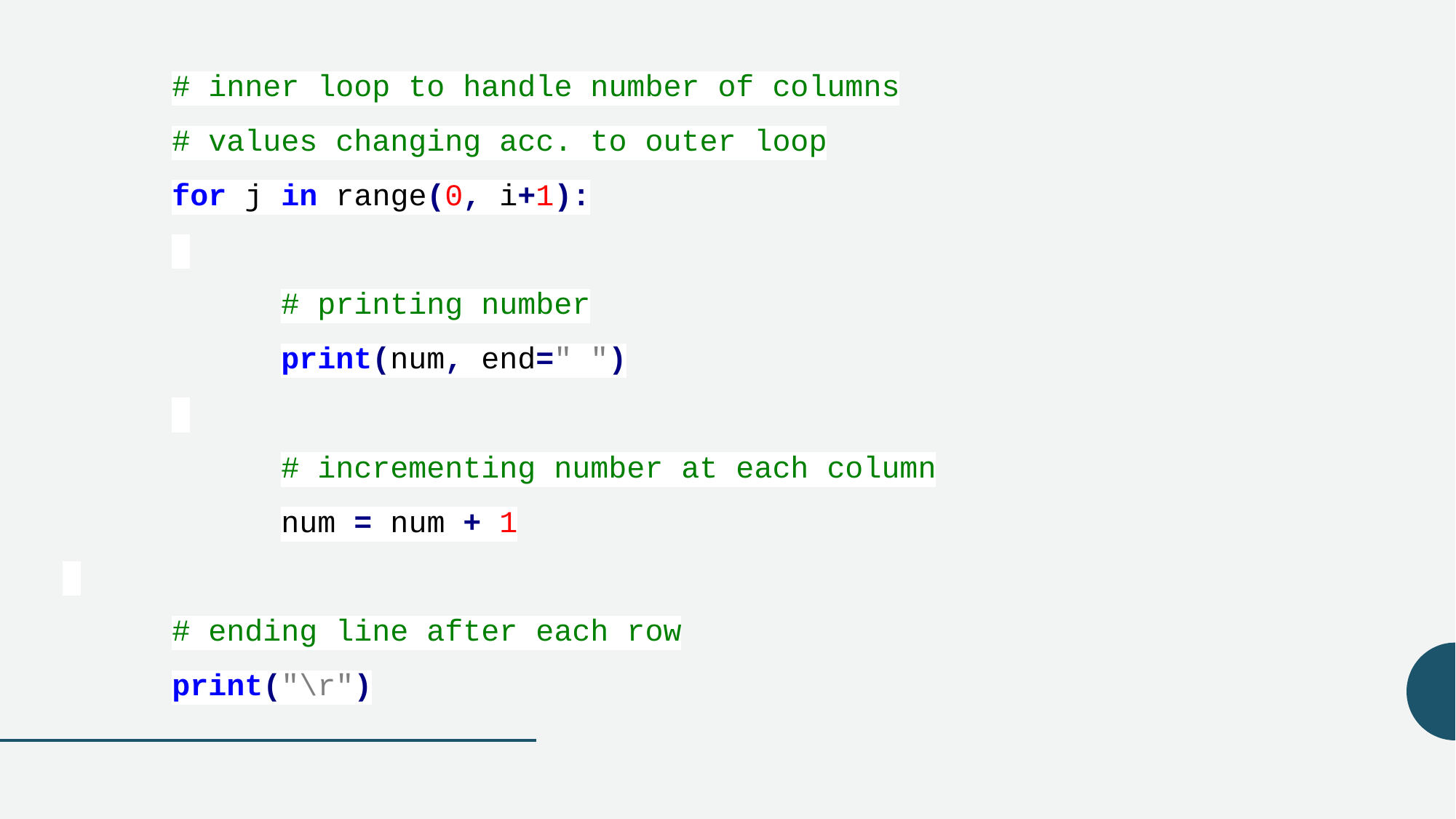

# inner loop to handle number of columns
	# values changing acc. to outer loop
	for j in range(0, i+1):

		# printing number
		print(num, end=" ")

		# incrementing number at each column
		num = num + 1

	# ending line after each row
	print("\r")